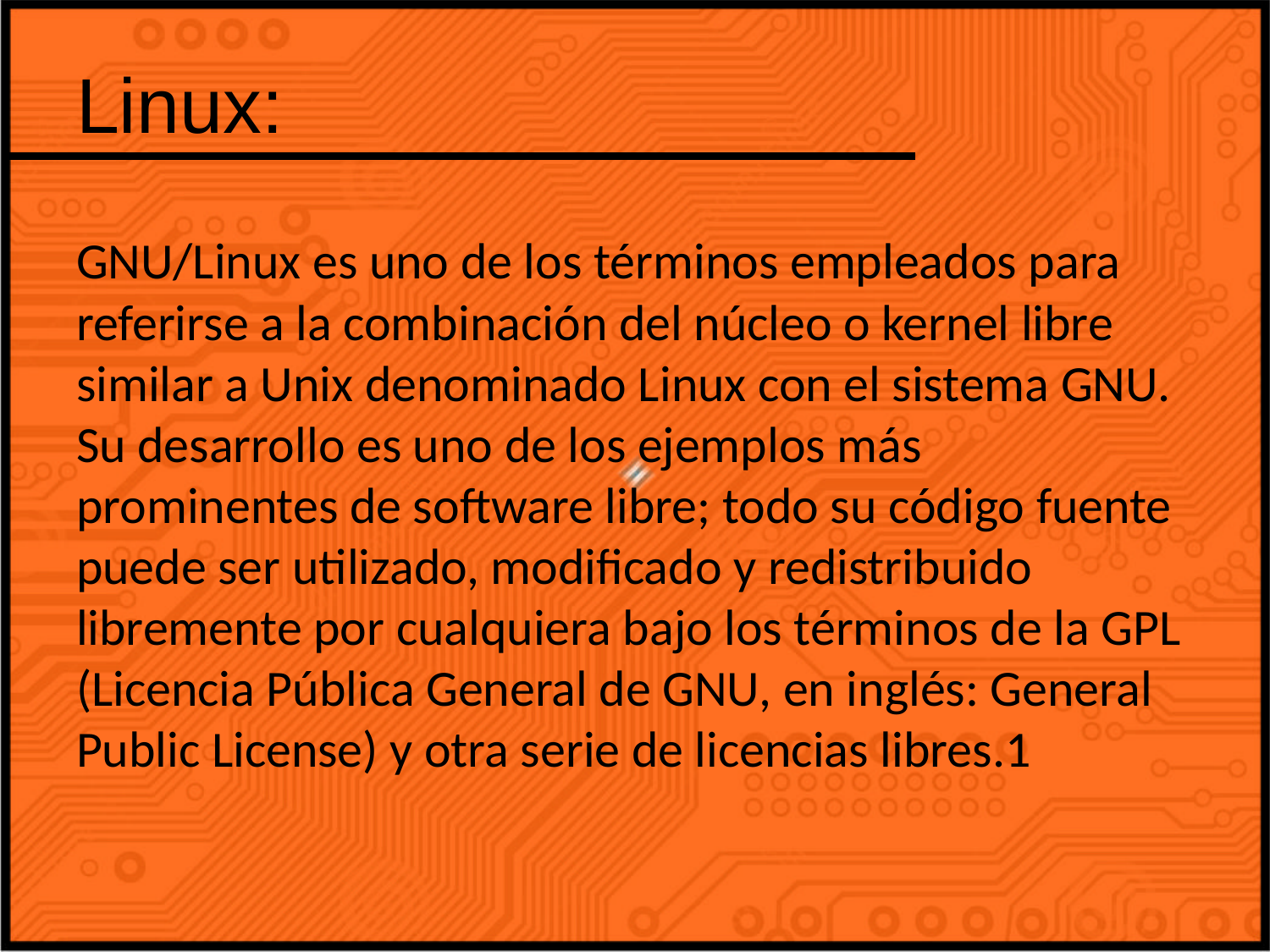

# Linux:
GNU/Linux es uno de los términos empleados para referirse a la combinación del núcleo o kernel libre similar a Unix denominado Linux con el sistema GNU. Su desarrollo es uno de los ejemplos más prominentes de software libre; todo su código fuente puede ser utilizado, modificado y redistribuido libremente por cualquiera bajo los términos de la GPL (Licencia Pública General de GNU, en inglés: General Public License) y otra serie de licencias libres.1